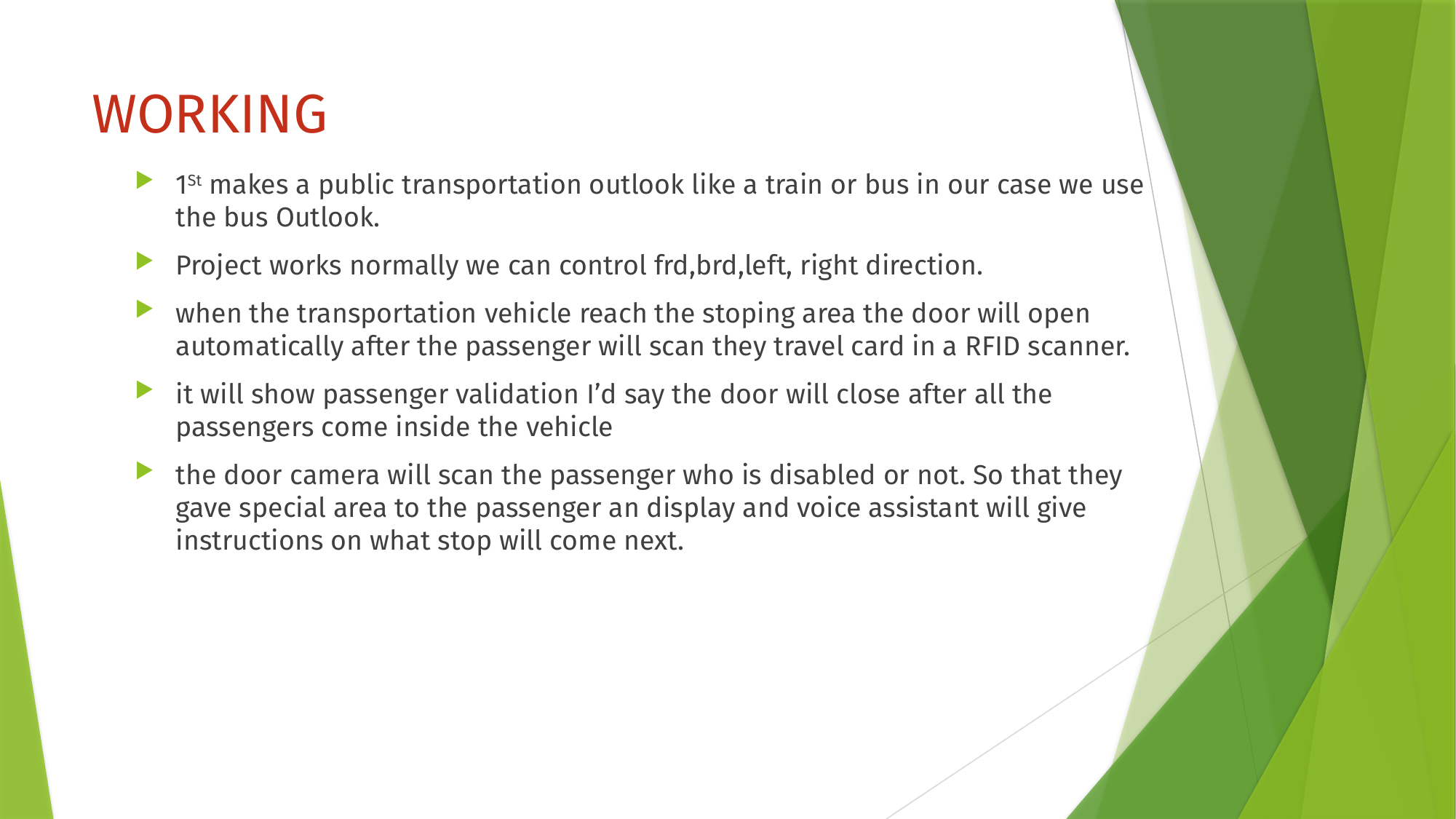

# WORKING
1St makes a public transportation outlook like a train or bus in our case we use the bus Outlook.
Project works normally we can control frd,brd,left, right direction.
when the transportation vehicle reach the stoping area the door will open automatically after the passenger will scan they travel card in a RFID scanner.
it will show passenger validation I’d say the door will close after all the passengers come inside the vehicle
the door camera will scan the passenger who is disabled or not. So that they gave special area to the passenger an display and voice assistant will give instructions on what stop will come next.